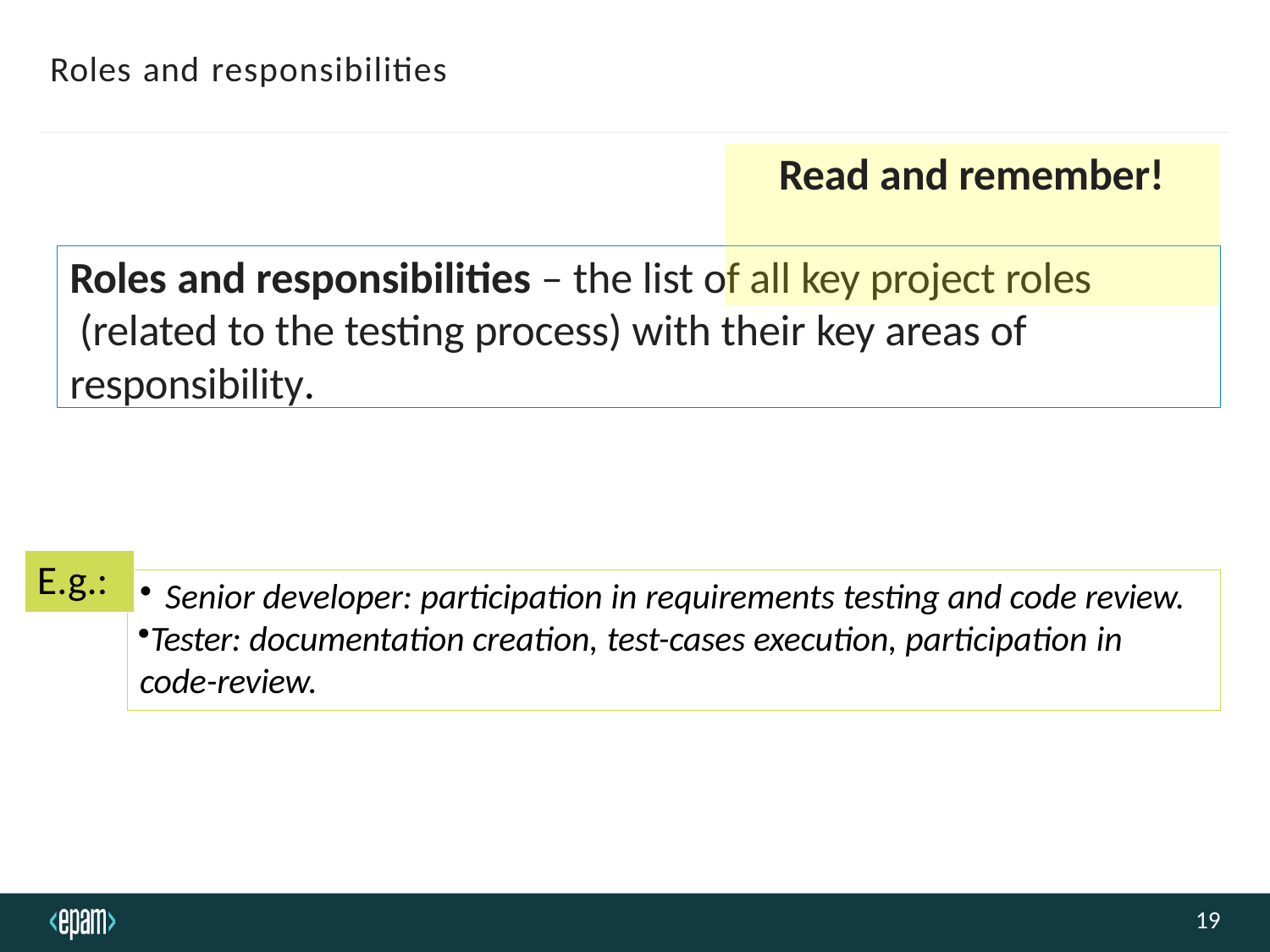

Roles and responsibilities
# Read and remember!
Roles and responsibilities – the list of all key project roles  (related to the testing process) with their key areas of  responsibility.

E.g.:

Senior developer: participation in requirements testing and code review.
Tester: documentation creation, test-cases execution, participation in  code-review.
19